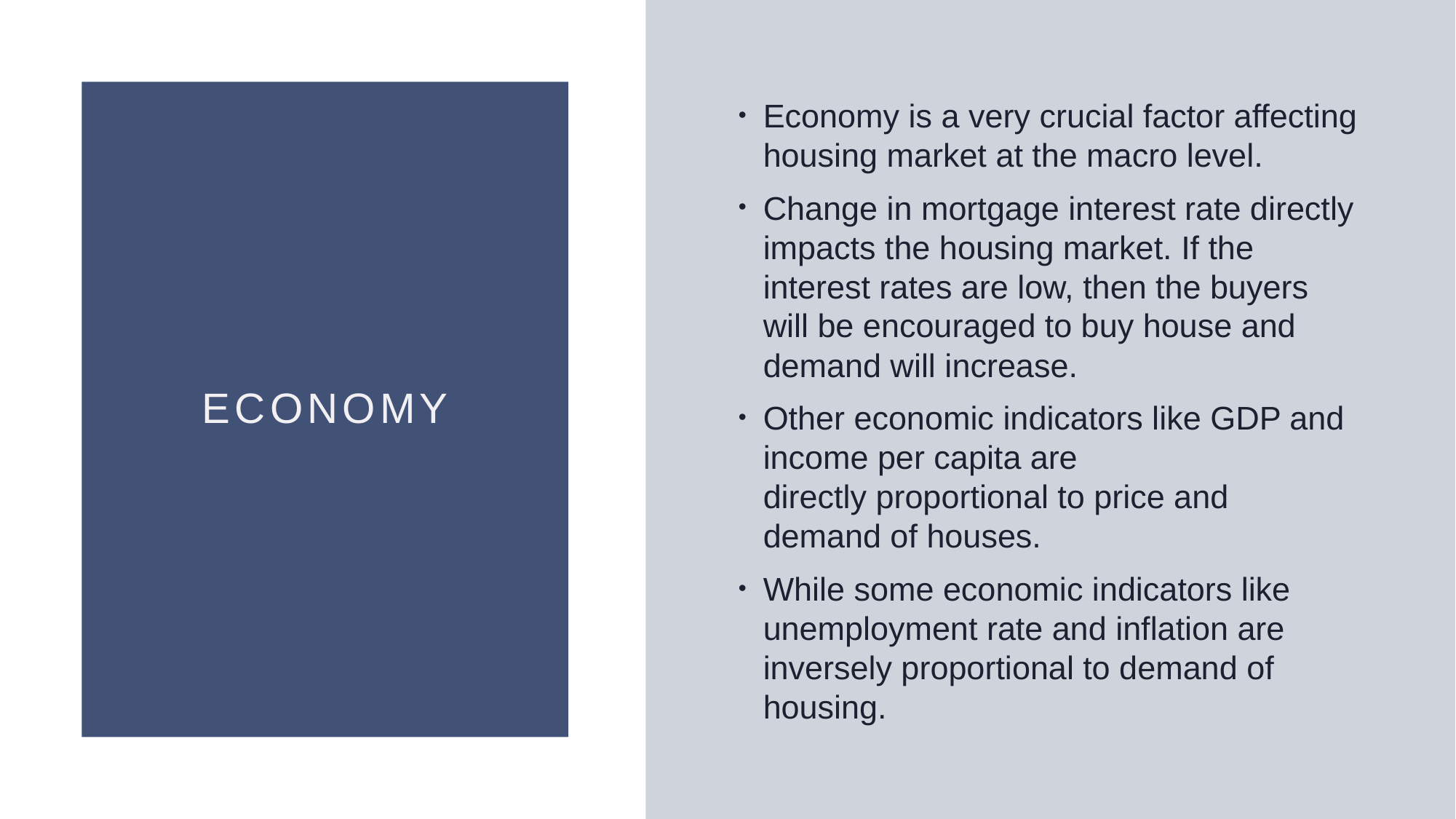

Economy is a very crucial factor affecting housing market at the macro level.
Change in mortgage interest rate directly impacts the housing market. If the interest rates are low, then the buyers will be encouraged to buy house and demand will increase.
Other economic indicators like GDP and income per capita are directly proportional to price and demand of houses.
While some economic indicators like unemployment rate and inflation are inversely proportional to demand of housing.

# Economy